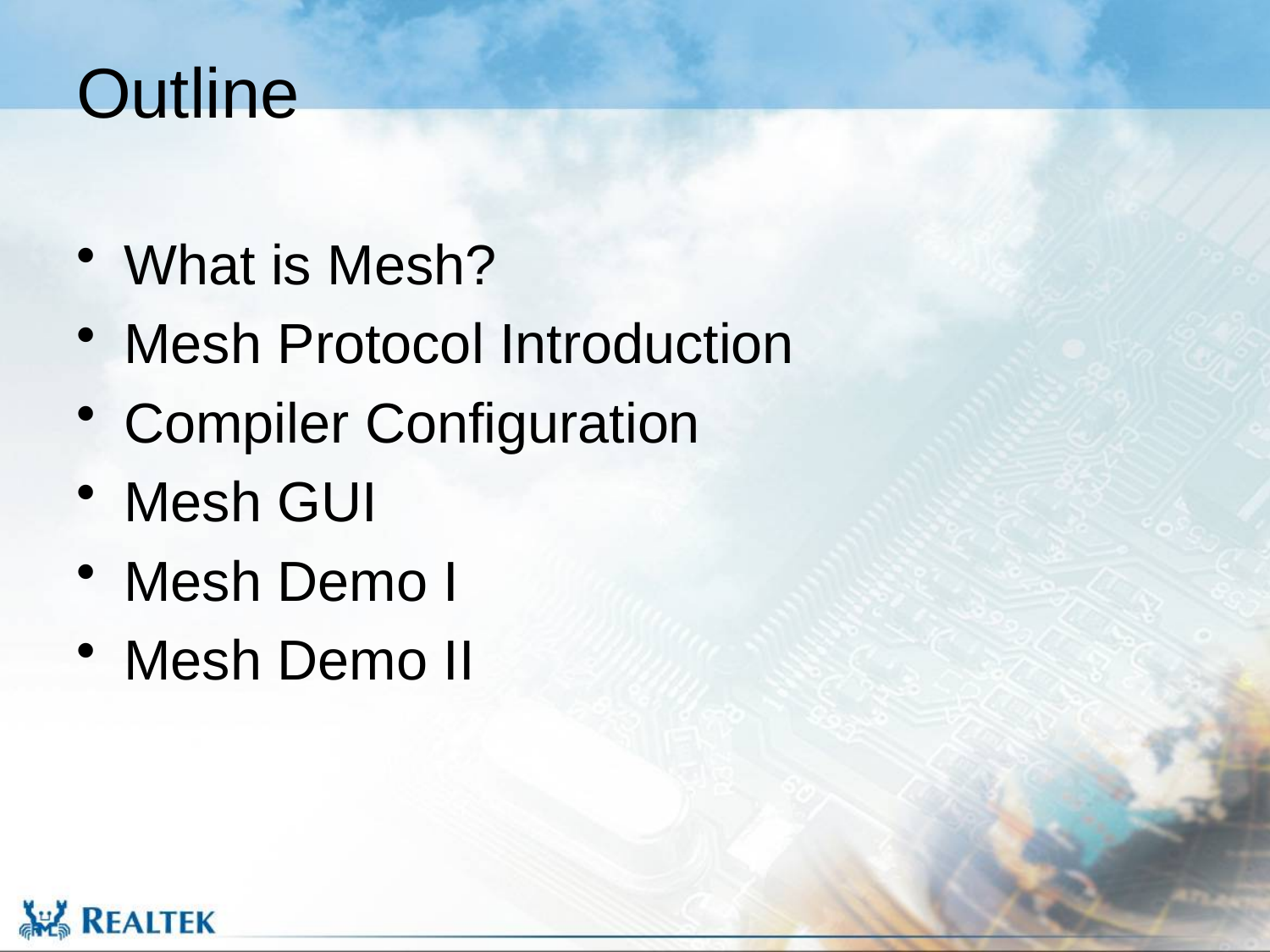

# Outline
What is Mesh?
Mesh Protocol Introduction
Compiler Configuration
Mesh GUI
Mesh Demo I
Mesh Demo II